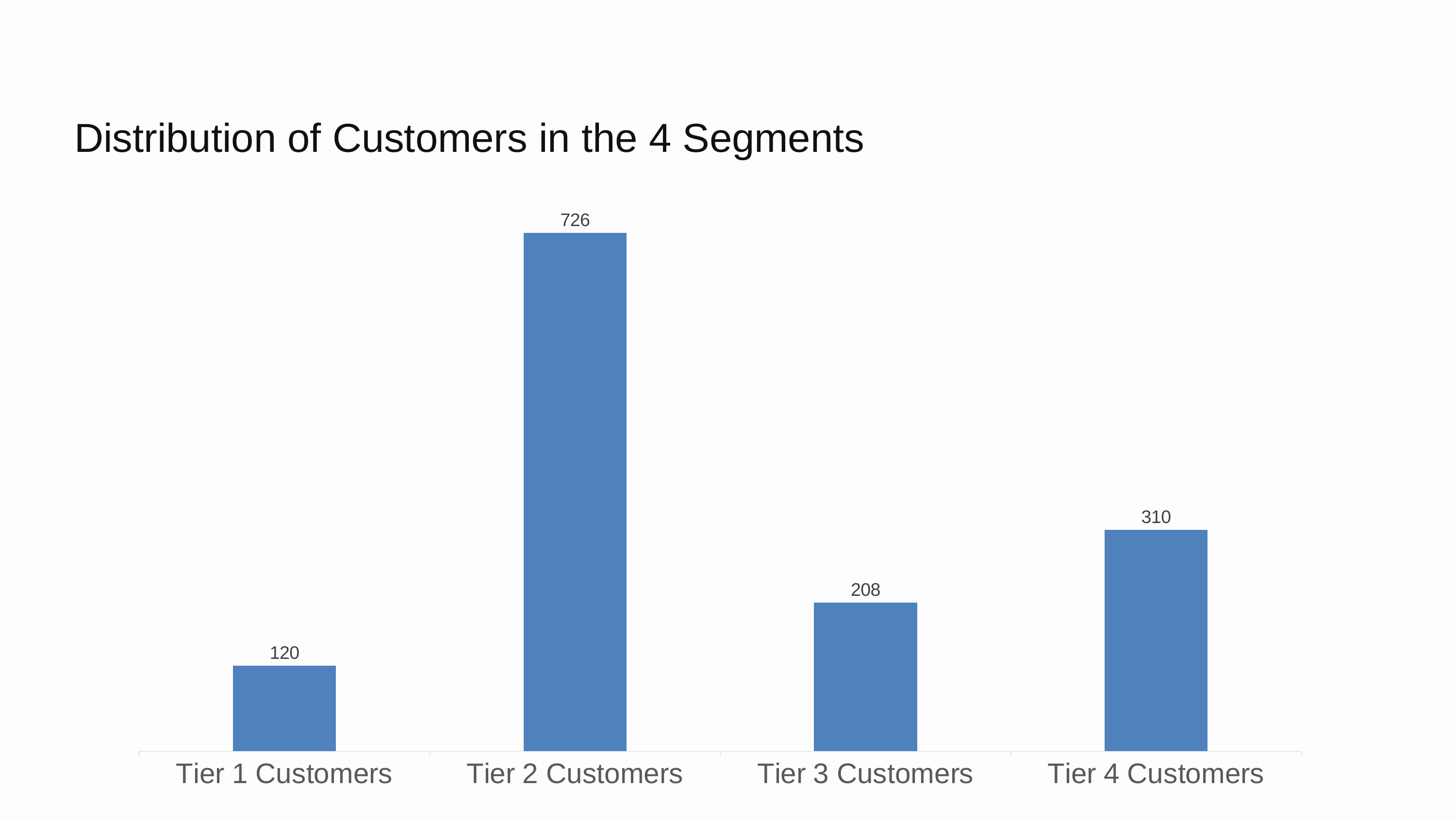

Distribution of Customers in the 4 Segments

### Chart

| Category | Total |
|---|---|
| Tier 1 Customers | 120.0 |
| Tier 2 Customers | 726.0 |
| Tier 3 Customers | 208.0 |
| Tier 4 Customers | 310.0 |